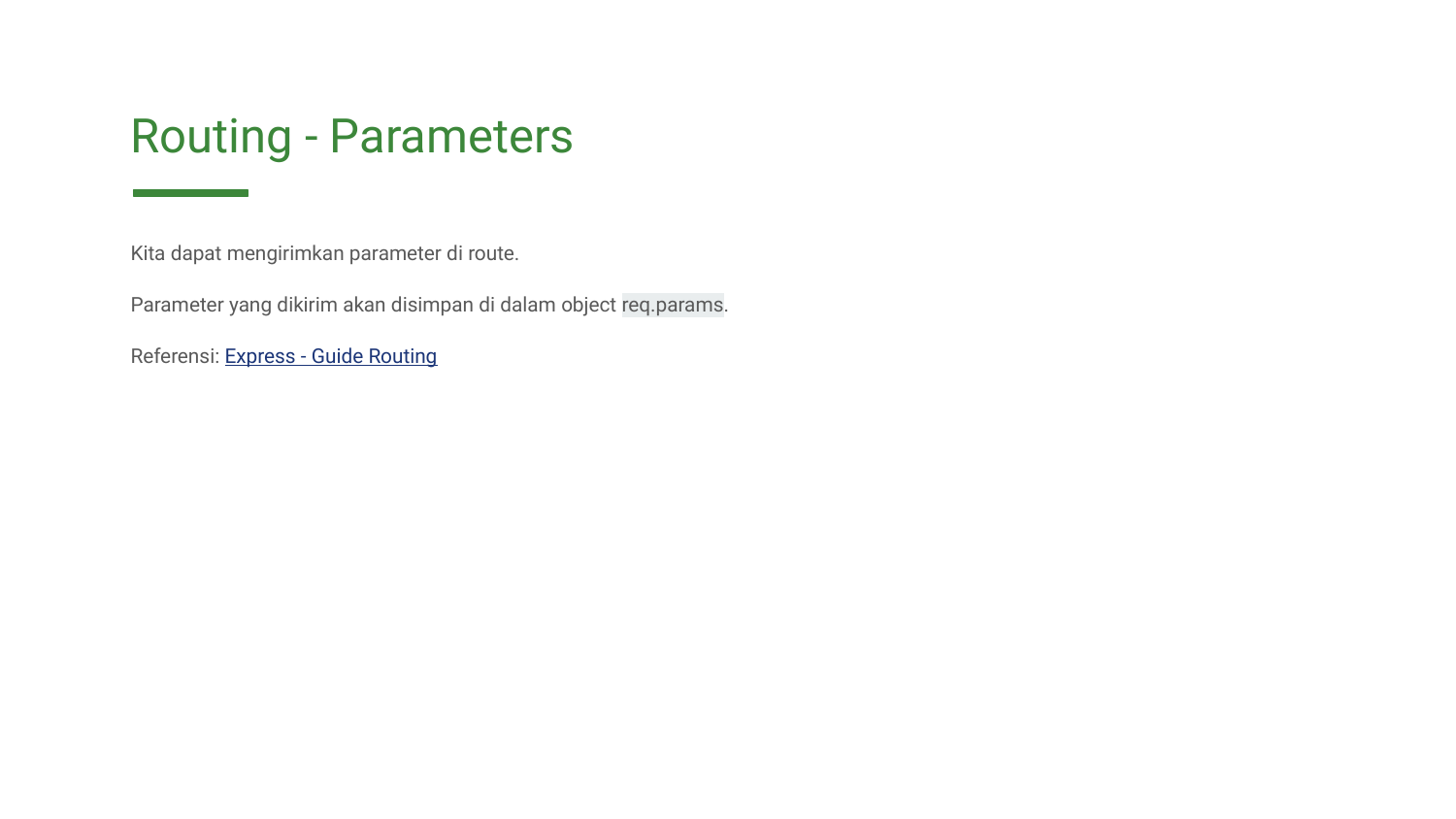

Routing - Parameters

Kita dapat mengirimkan parameter di route.
Parameter yang dikirim akan disimpan di dalam object req.params.
Referensi: Express - Guide Routing